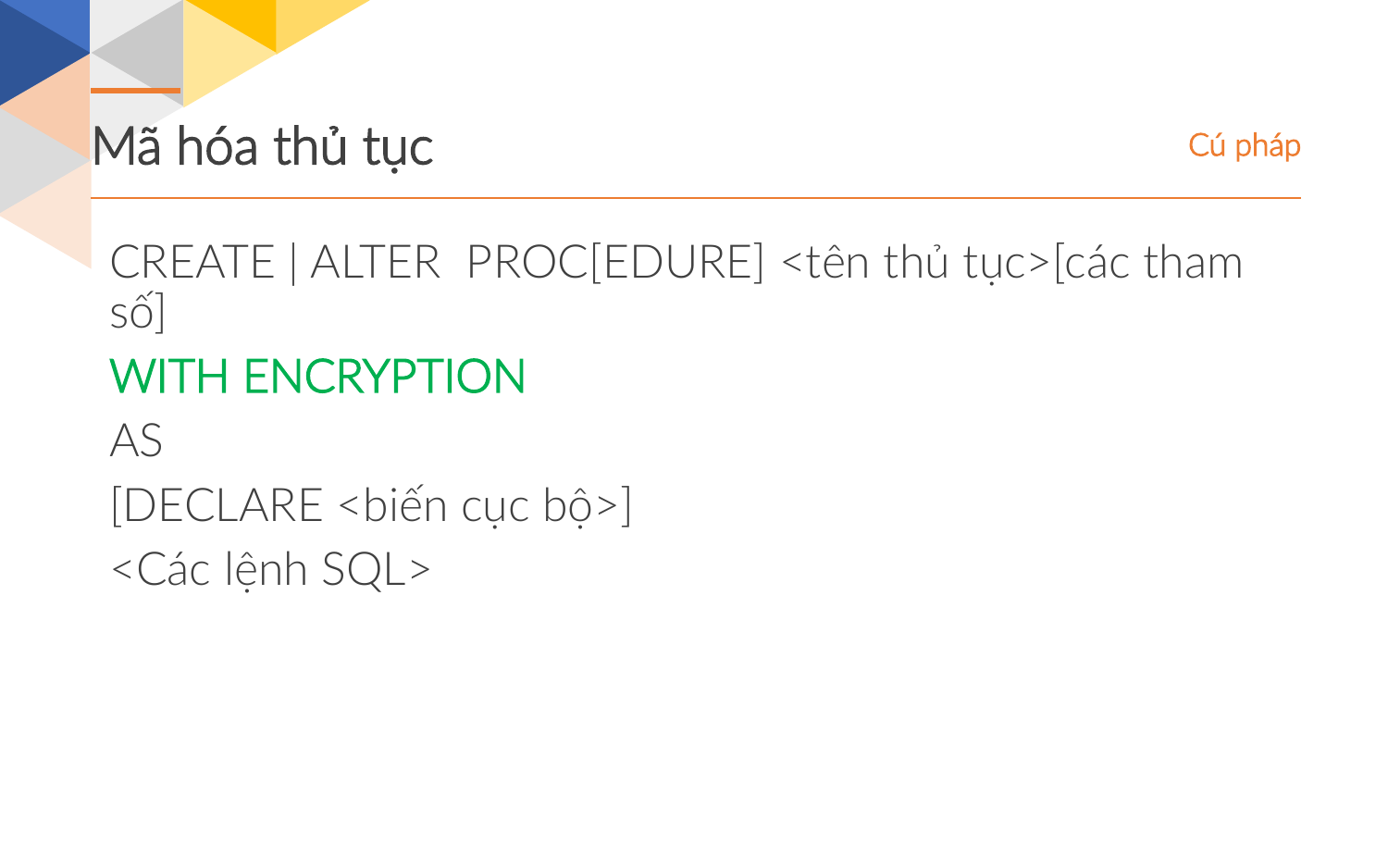

Mã hóa thủ tục
Cú pháp
CREATE | ALTER  PROC[EDURE] <tên thủ tục>[các tham số]
WITH ENCRYPTION
AS
[DECLARE <biến cục bộ>]
<Các lệnh SQL>